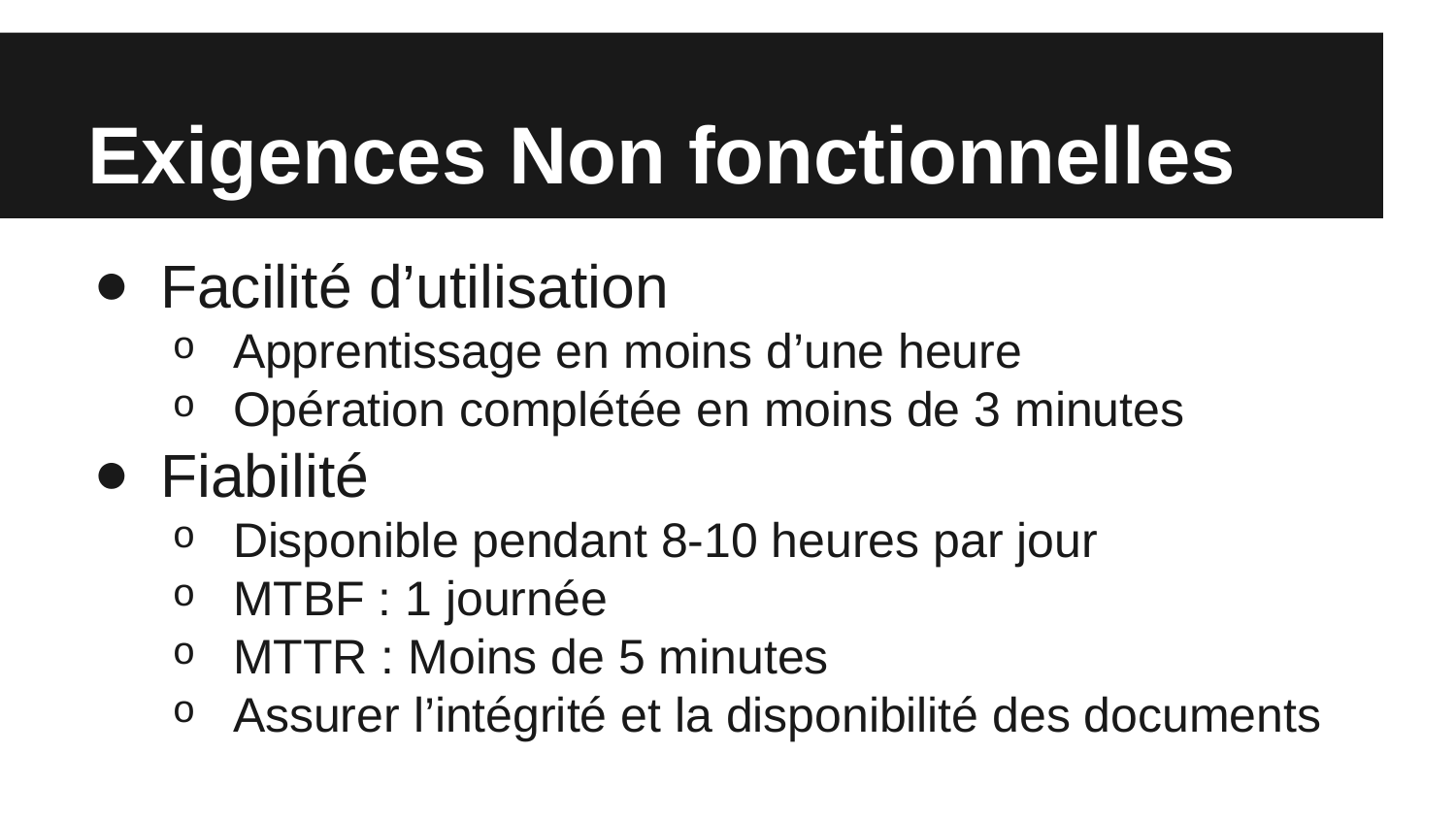

# Exigences Non fonctionnelles
Facilité d’utilisation
Apprentissage en moins d’une heure
Opération complétée en moins de 3 minutes
Fiabilité
Disponible pendant 8-10 heures par jour
MTBF : 1 journée
MTTR : Moins de 5 minutes
Assurer l’intégrité et la disponibilité des documents